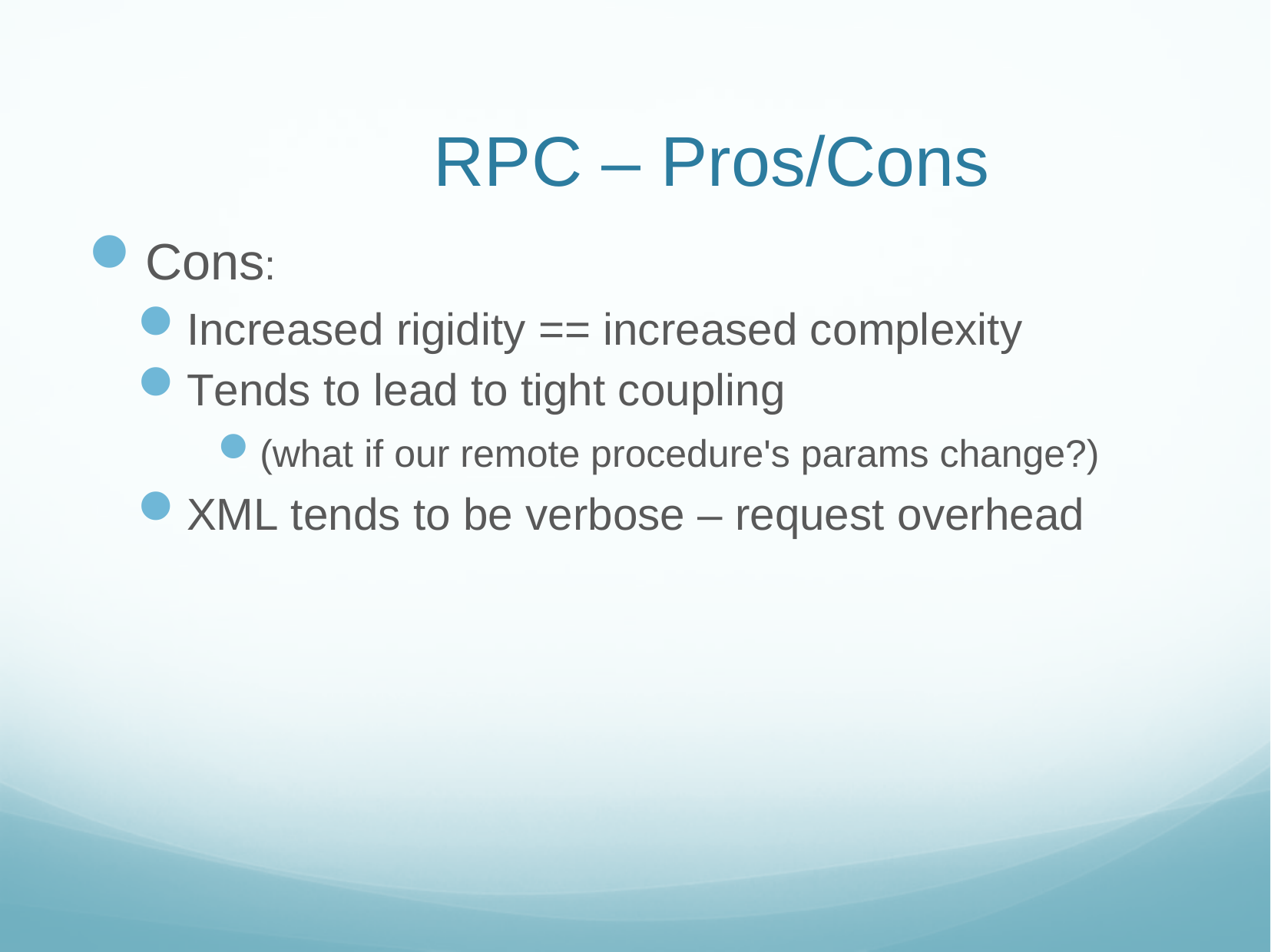

# RPC – Pros/Cons
Cons:
Increased rigidity == increased complexity
Tends to lead to tight coupling
(what if our remote procedure's params change?)
XML tends to be verbose – request overhead